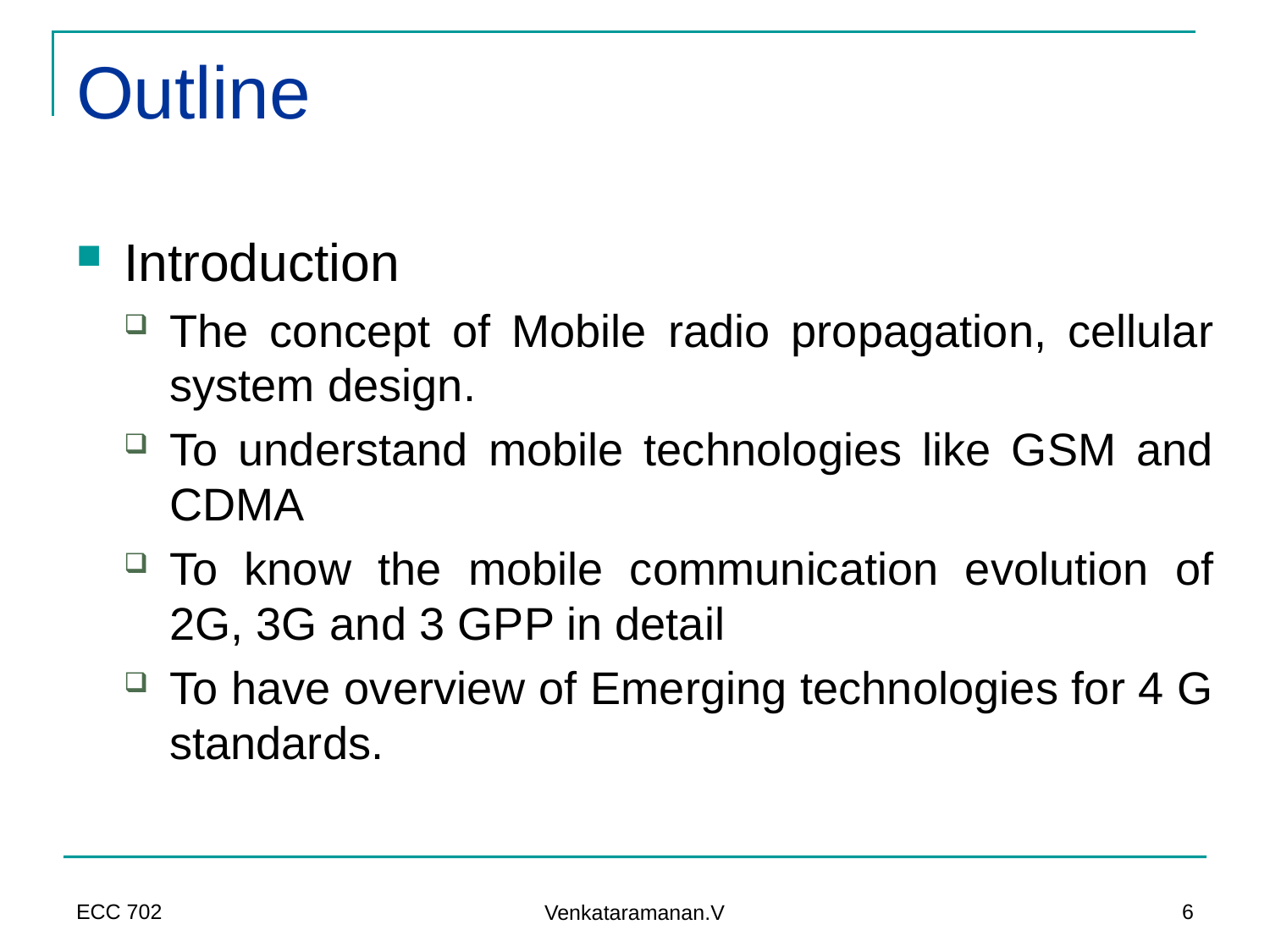

# Outline
Introduction
The concept of Mobile radio propagation, cellular system design.
To understand mobile technologies like GSM and CDMA
To know the mobile communication evolution of 2G, 3G and 3 GPP in detail
To have overview of Emerging technologies for 4 G standards.
ECC 702
6
Venkataramanan.V